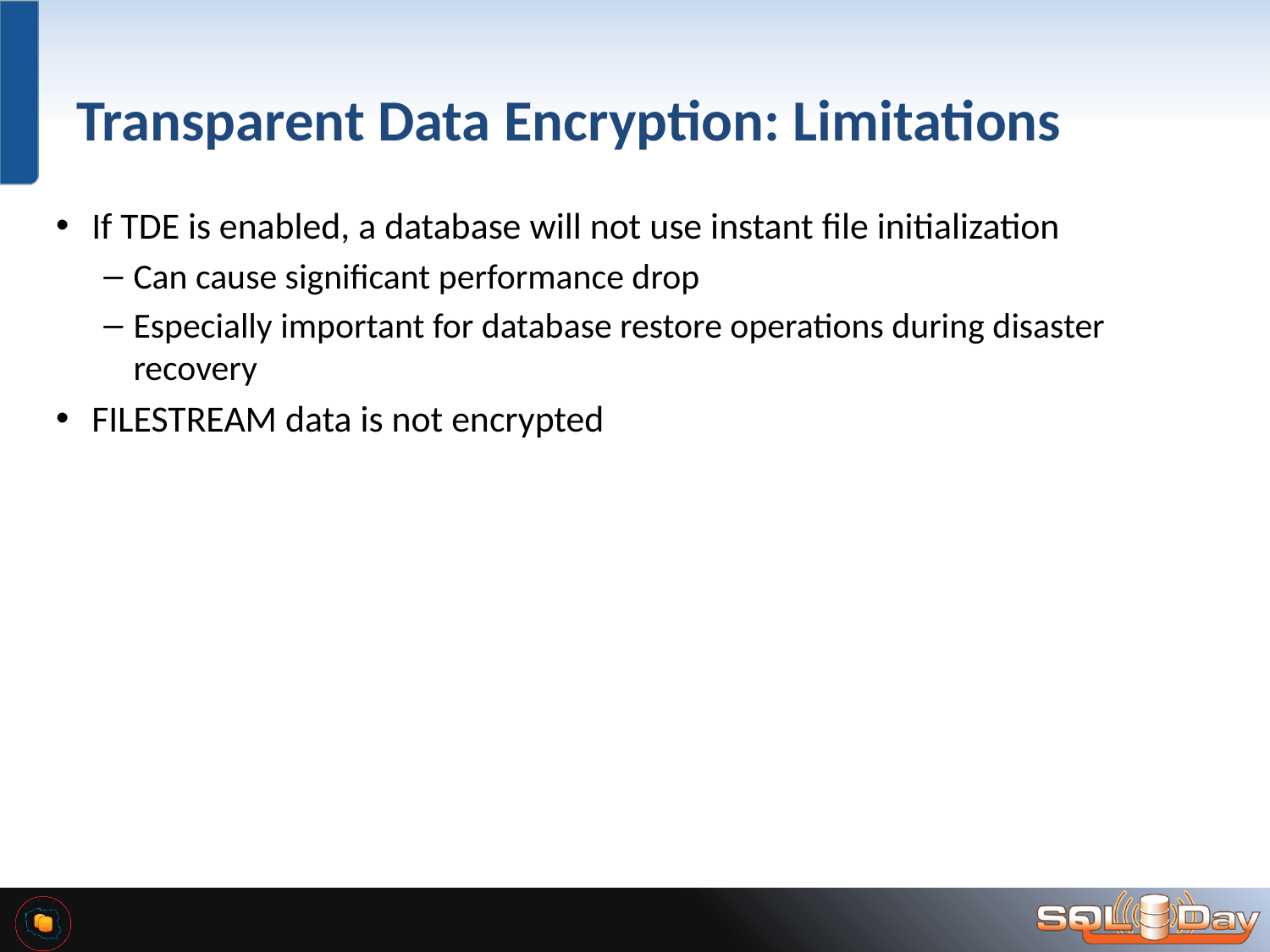

# Transparent Data Encryption: Limitations
If TDE is enabled, a database will not use instant file initialization
Can cause significant performance drop
Especially important for database restore operations during disaster recovery
FILESTREAM data is not encrypted